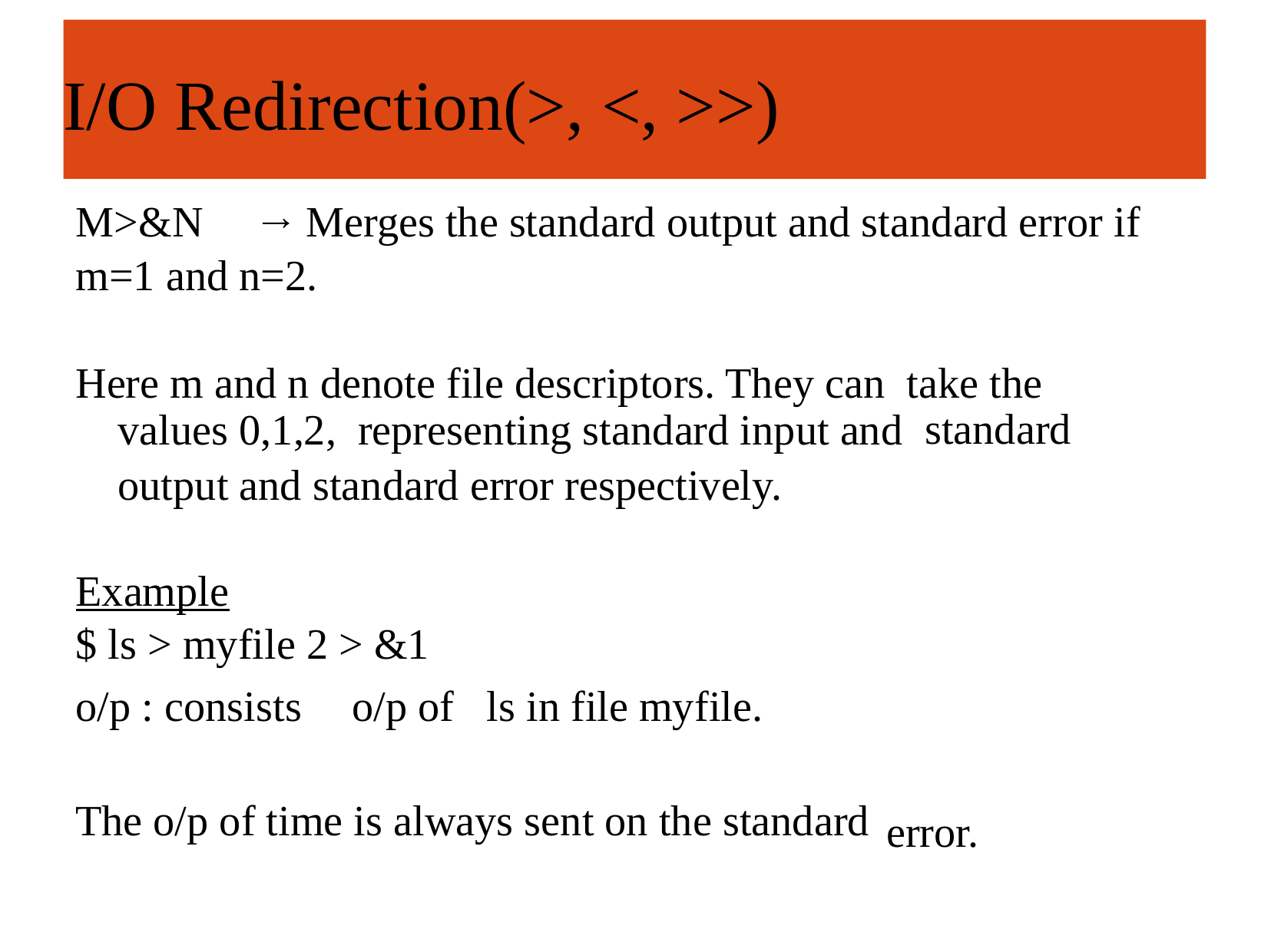

I/O Red   ection(>,  <, >>)

I/O Redirection(>, <, >>)
M>&N     → Merges the standard output and standard error if
m=1 and n=2.
Here m and n denote file descriptors. They can  take the
standard
values 0,1,2,  representing standard input and
output and standard error respectively.
Example
$ ls > myfile 2 > &1
o/p : consists
o/p of   ls in file myfile.
The o/p of time is always sent on the standard
error.